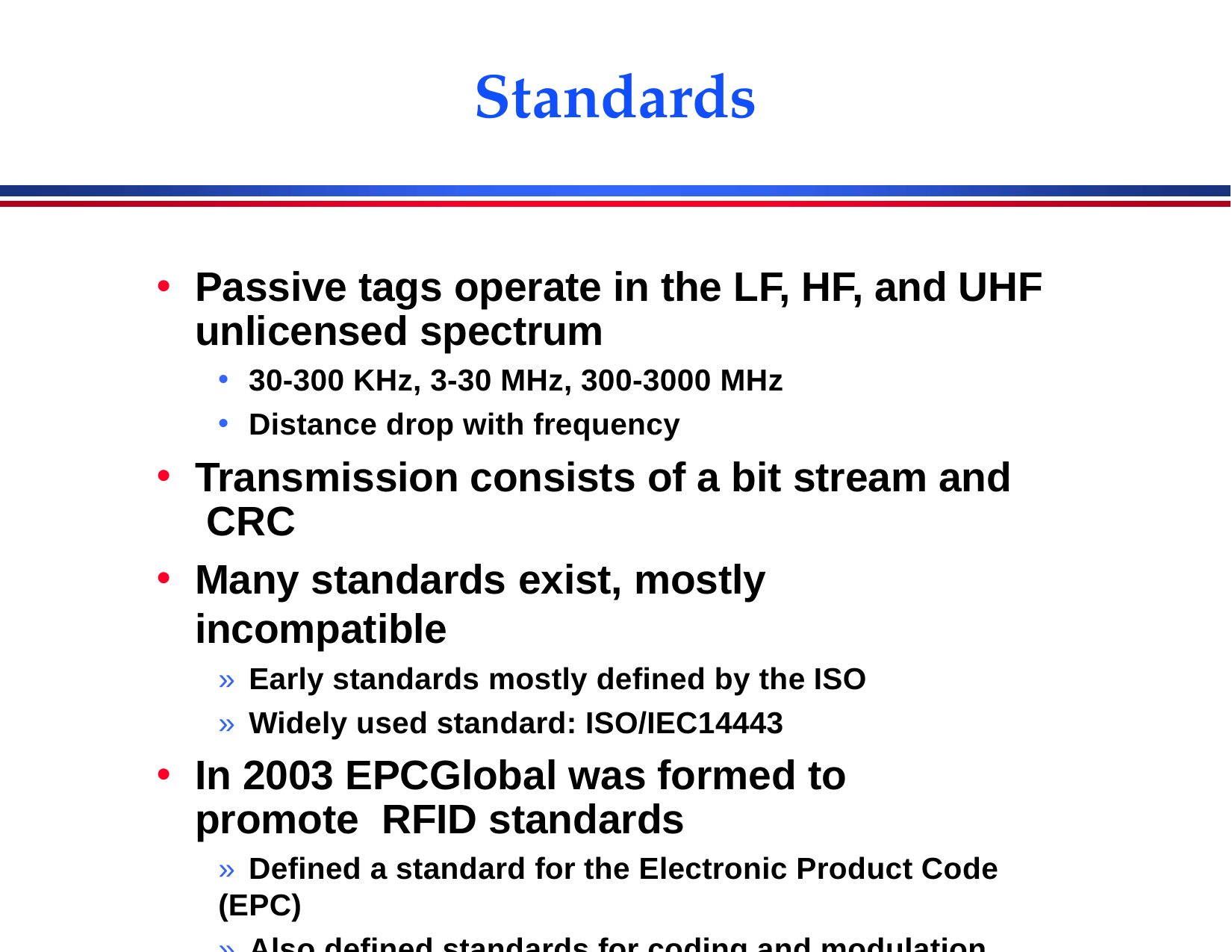

# Standards
Passive tags operate in the LF, HF, and UHF  unlicensed spectrum
30-300 KHz, 3-30 MHz, 300-3000 MHz
Distance drop with frequency
Transmission consists of a bit stream and  CRC
Many standards exist, mostly incompatible
» Early standards mostly defined by the ISO
» Widely used standard: ISO/IEC14443
In 2003 EPCGlobal was formed to promote  RFID standards
» Defined a standard for the Electronic Product Code (EPC)
» Also defined standards for coding and modulation